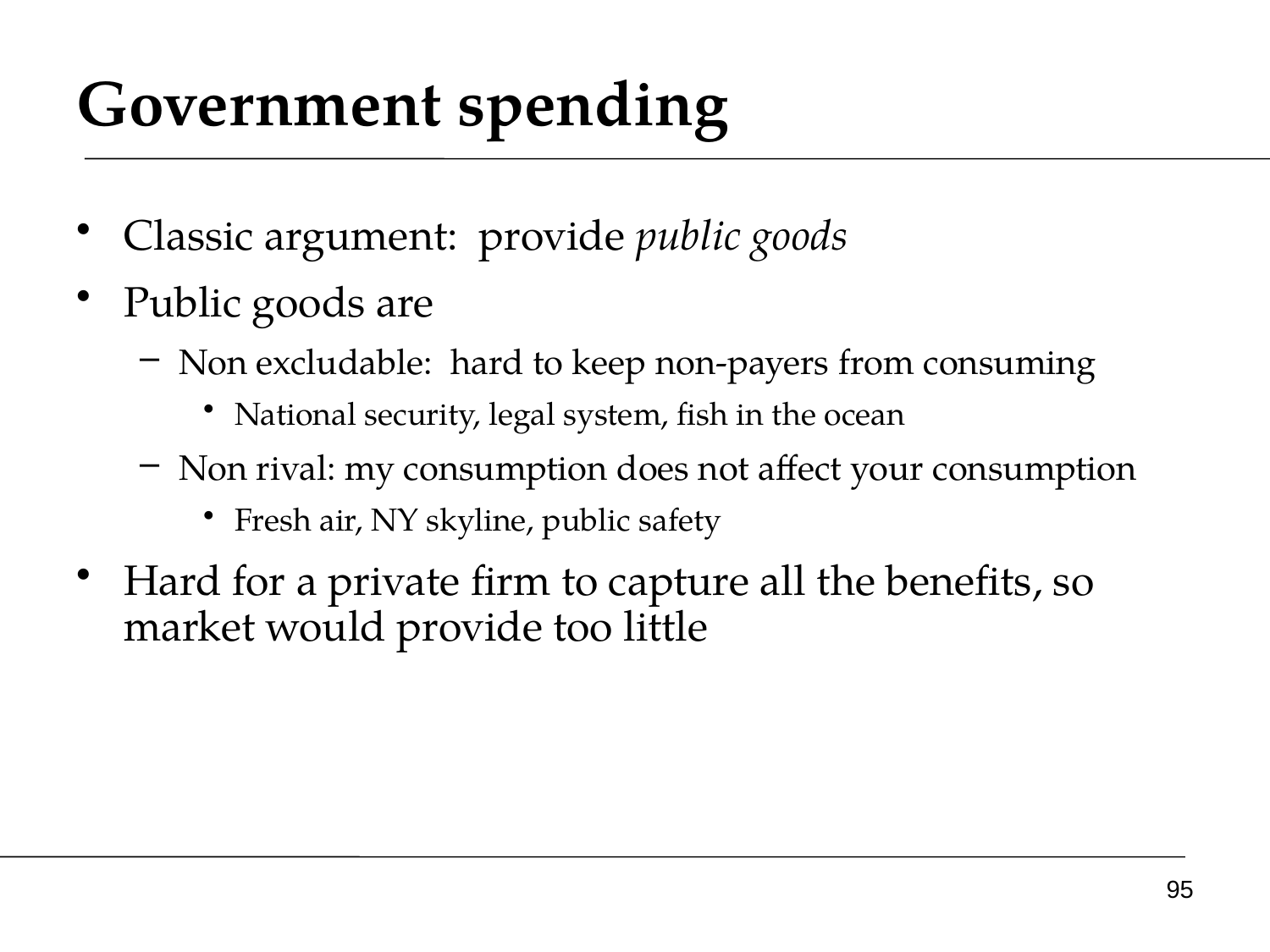

# Government spending
Classic argument:  provide public goods
Public goods are
Non excludable:  hard to keep non-payers from consuming
National security, legal system, fish in the ocean
Non rival: my consumption does not affect your consumption
Fresh air, NY skyline, public safety
Hard for a private firm to capture all the benefits, so market would provide too little
95